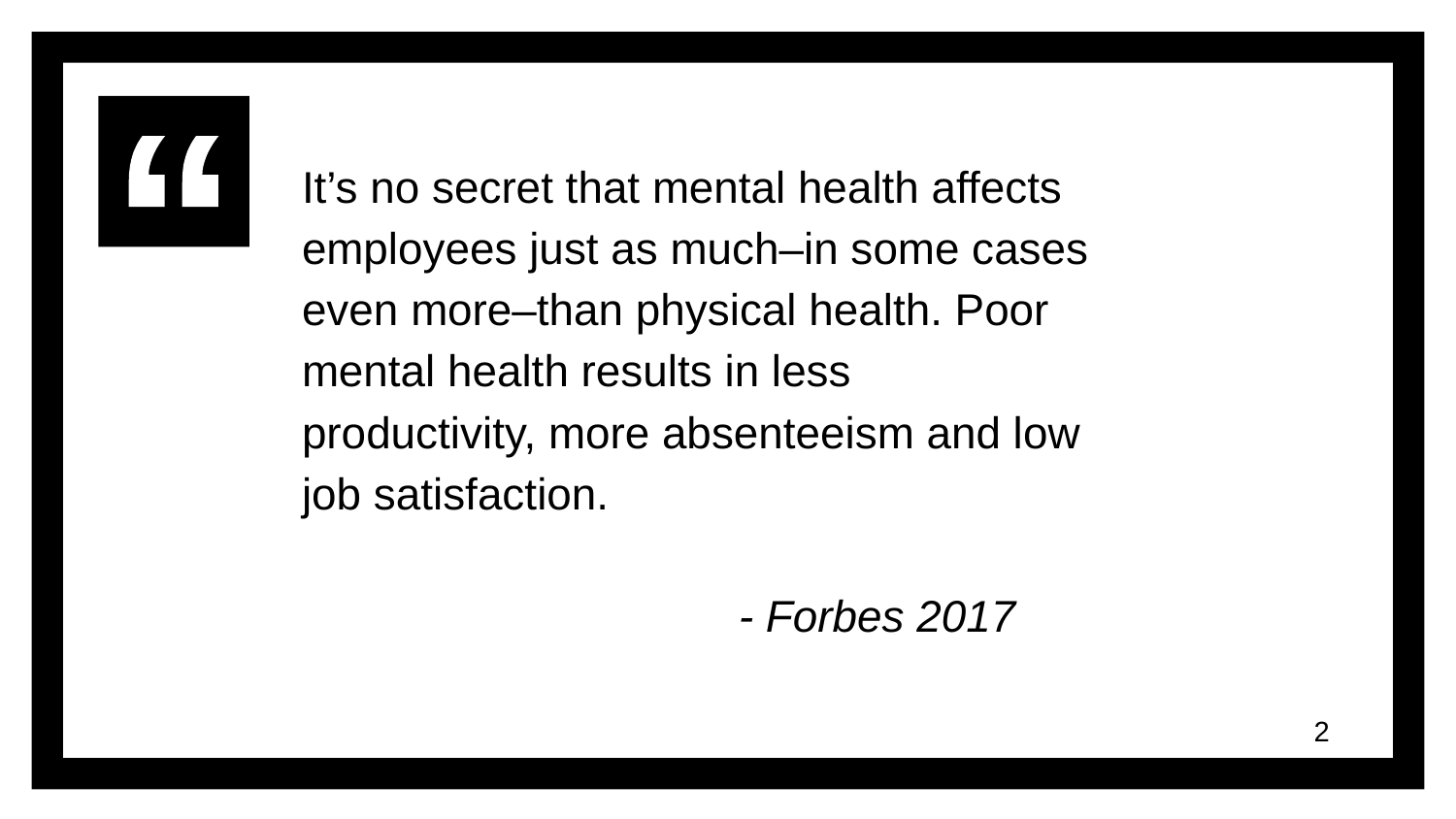

It’s no secret that mental health affects employees just as much–in some cases even more–than physical health. Poor mental health results in less productivity, more absenteeism and low job satisfaction.

			- Forbes 2017
2